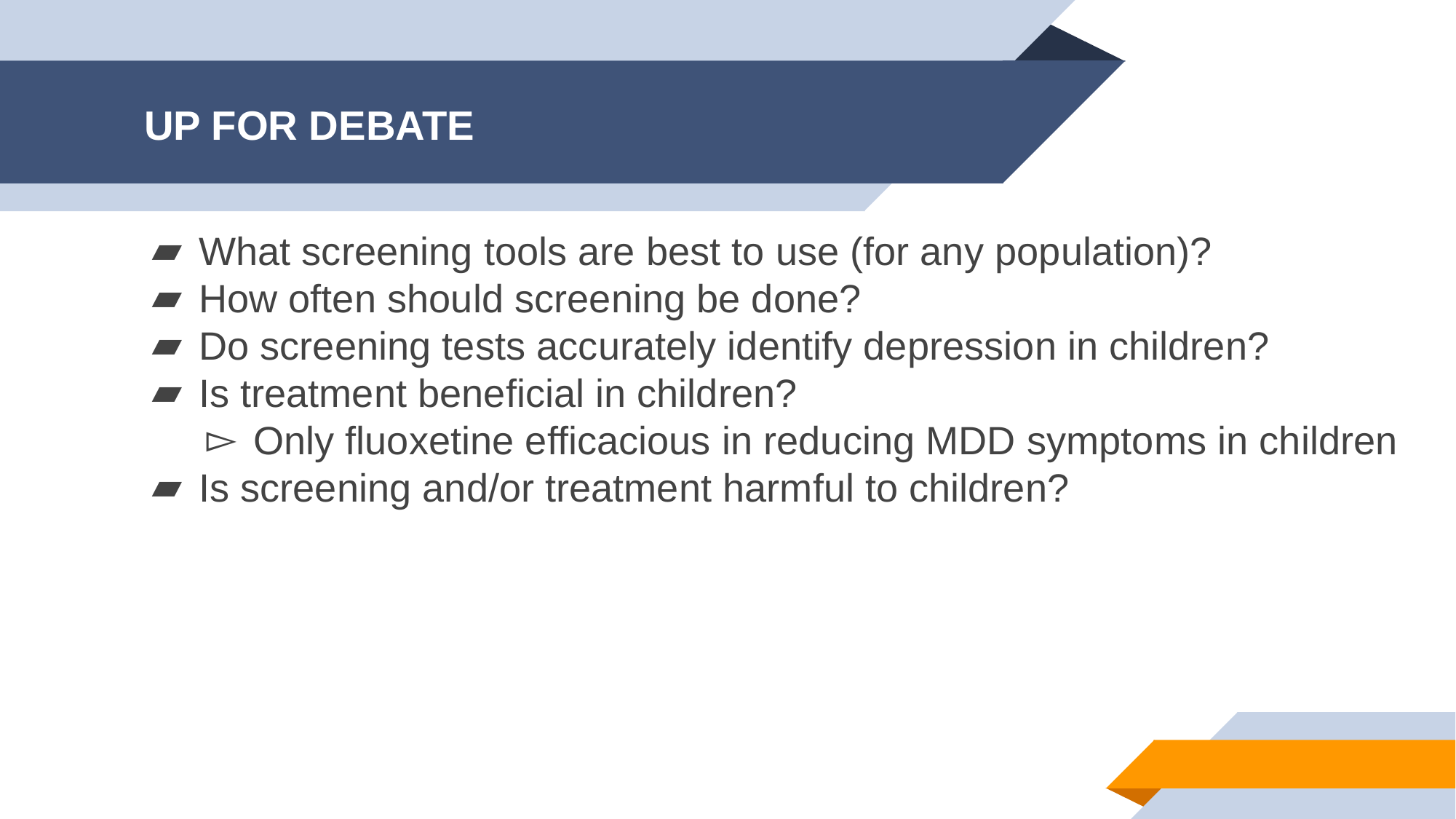

# UP FOR DEBATE
What screening tools are best to use (for any population)?
How often should screening be done?
Do screening tests accurately identify depression in children?
Is treatment beneficial in children?
Only fluoxetine efficacious in reducing MDD symptoms in children
Is screening and/or treatment harmful to children?